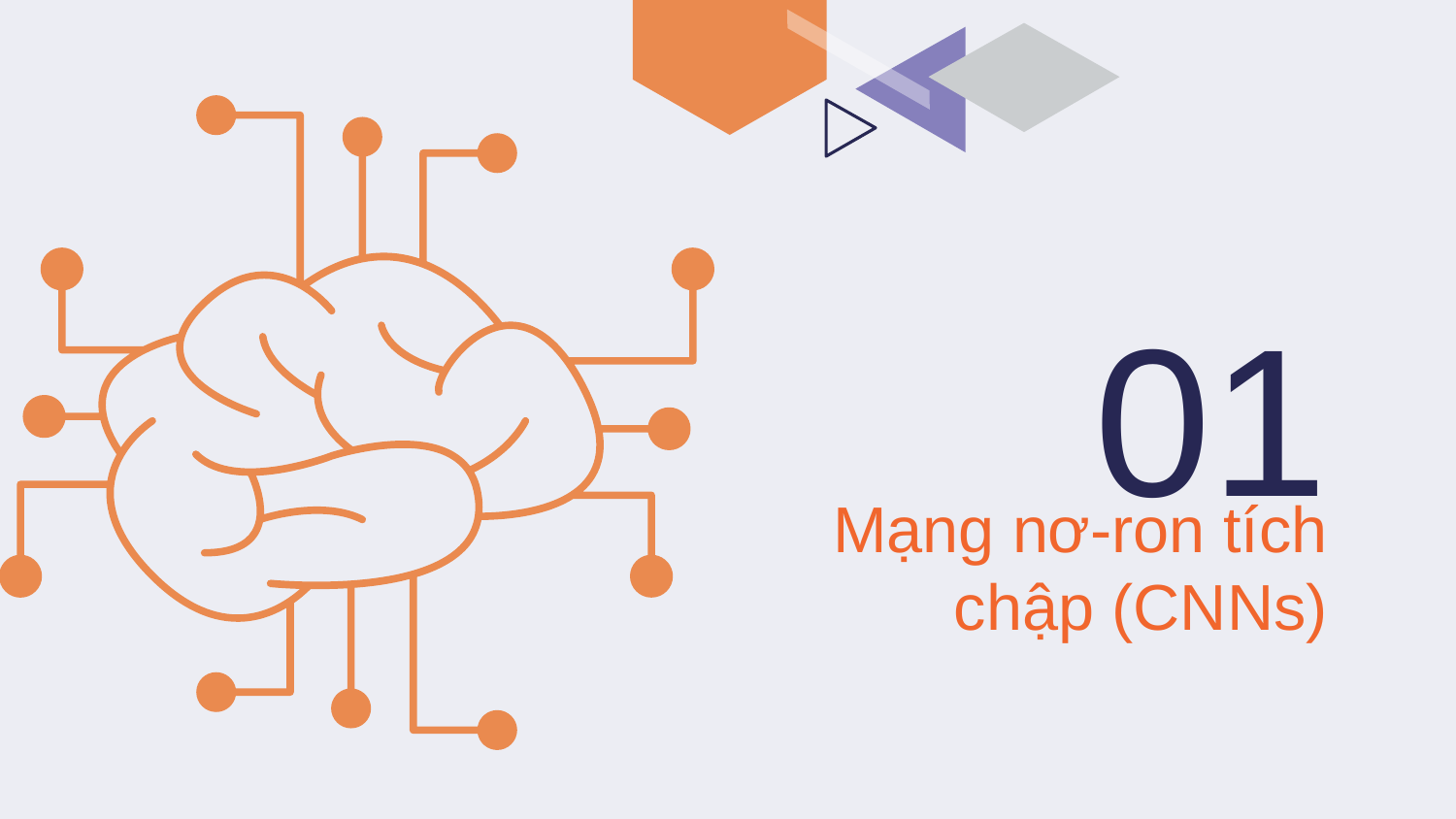

01
# Mạng nơ-ron tích chập (CNNs)